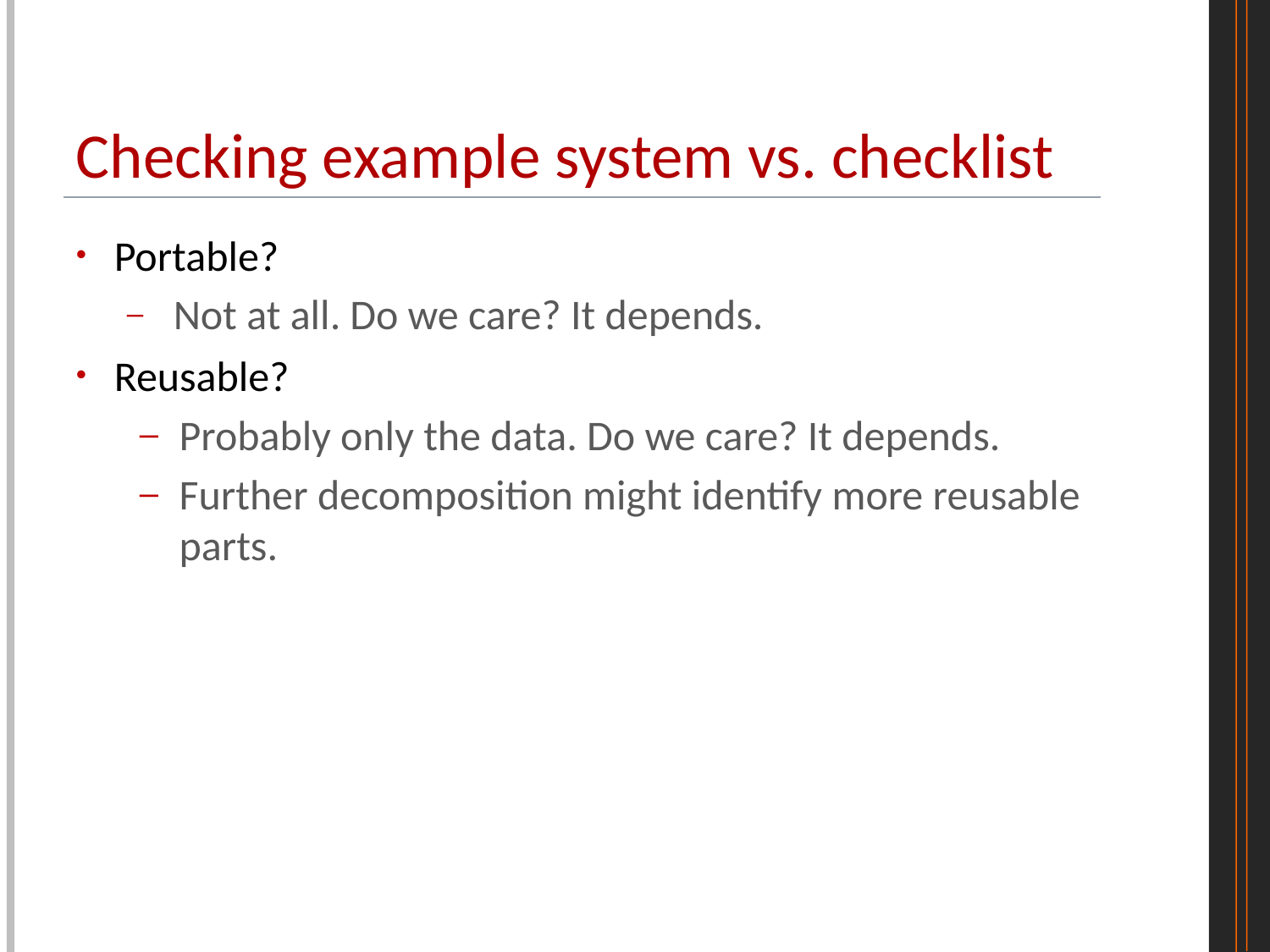

# Checking example system vs. checklist
Portable?
 Not at all. Do we care? It depends.
Reusable?
Probably only the data. Do we care? It depends.
Further decomposition might identify more reusable parts.